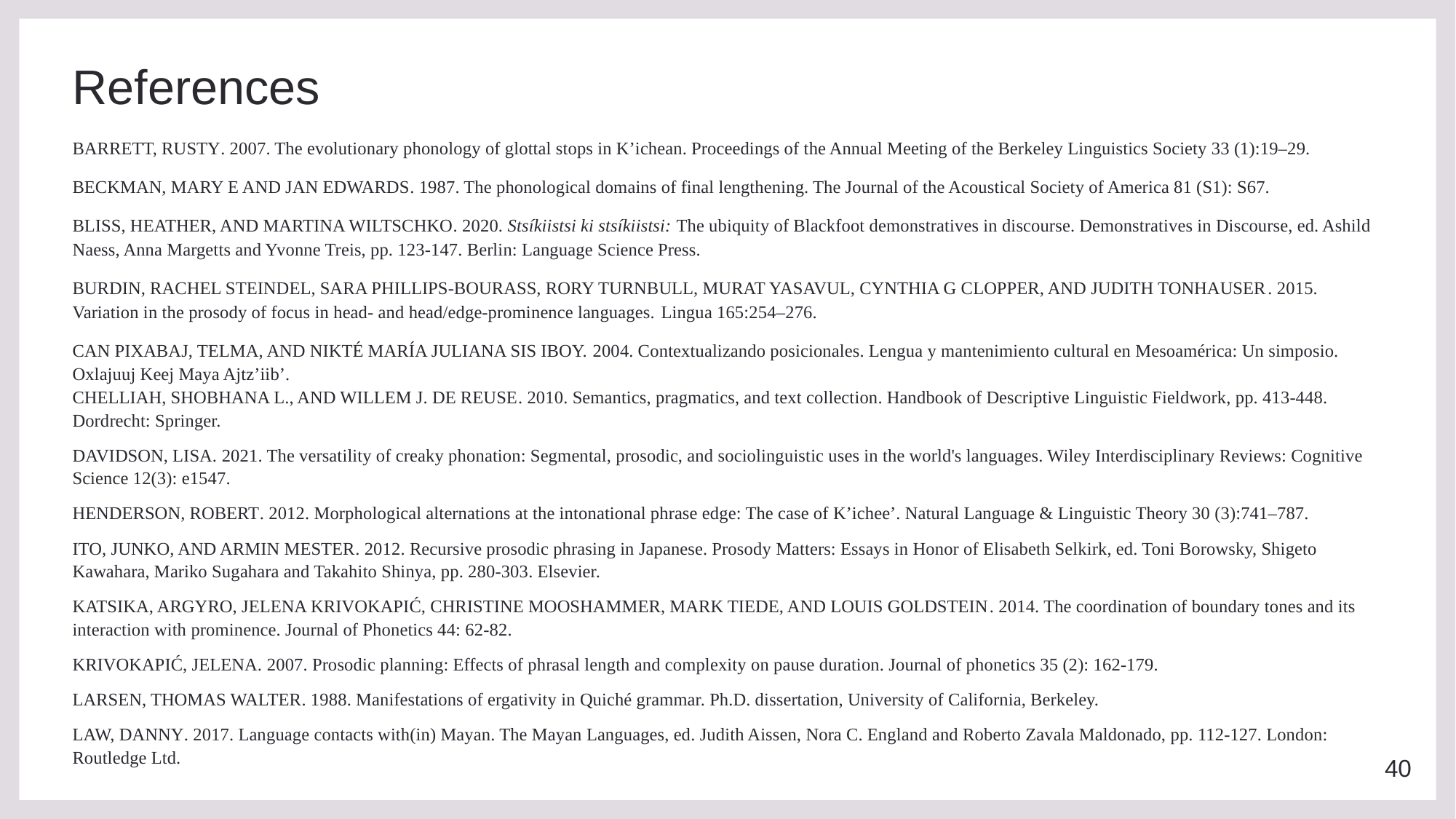

# References
Barrett, Rusty. 2007. The evolutionary phonology of glottal stops in K’ichean. Proceedings of the Annual Meeting of the Berkeley Linguistics Society 33 (1):19–29.
Beckman, Mary E and Jan Edwards. 1987. The phonological domains of final lengthening. The Journal of the Acoustical Society of America 81 (S1): S67.
Bliss, Heather, and Martina Wiltschko. 2020. Stsíkiistsi ki stsíkiistsi: The ubiquity of Blackfoot demonstratives in discourse. Demonstratives in Discourse, ed. Ashild Naess, Anna Margetts and Yvonne Treis, pp. 123-147. Berlin: Language Science Press.
Burdin, Rachel Steindel, Sara Phillips-Bourass, Rory Turnbull, Murat Yasavul, Cynthia G Clopper, and Judith Tonhauser. 2015. Variation in the prosody of focus in head- and head/edge-prominence languages. Lingua 165:254–276.
Can Pixabaj, Telma, and Nikté María Juliana Sis Iboy. 2004. Contextualizando posicionales. Lengua y mantenimiento cultural en Mesoamérica: Un simposio. Oxlajuuj Keej Maya Ajtz’iib’.
Chelliah, Shobhana L., and Willem J. De Reuse. 2010. Semantics, pragmatics, and text collection. Handbook of Descriptive Linguistic Fieldwork, pp. 413-448. Dordrecht: Springer.
Davidson, Lisa. 2021. The versatility of creaky phonation: Segmental, prosodic, and sociolinguistic uses in the world's languages. Wiley Interdisciplinary Reviews: Cognitive Science 12(3): e1547.
Henderson, Robert. 2012. Morphological alternations at the intonational phrase edge: The case of K’ichee’. Natural Language & Linguistic Theory 30 (3):741–787.
Ito, Junko, and Armin Mester. 2012. Recursive prosodic phrasing in Japanese. Prosody Matters: Essays in Honor of Elisabeth Selkirk, ed. Toni Borowsky, Shigeto Kawahara, Mariko Sugahara and Takahito Shinya, pp. 280-303. Elsevier.
Katsika, Argyro, Jelena Krivokapić, Christine Mooshammer, Mark Tiede, and Louis Goldstein. 2014. The coordination of boundary tones and its interaction with prominence. Journal of Phonetics 44: 62-82.
Krivokapić, Jelena. 2007. Prosodic planning: Effects of phrasal length and complexity on pause duration. Journal of phonetics 35 (2): 162-179.
Larsen, Thomas Walter. 1988. Manifestations of ergativity in Quiché grammar. Ph.D. dissertation, University of California, Berkeley.
Law, Danny. 2017. Language contacts with(in) Mayan. The Mayan Languages, ed. Judith Aissen, Nora C. England and Roberto Zavala Maldonado, pp. 112-127. London: Routledge Ltd.
40